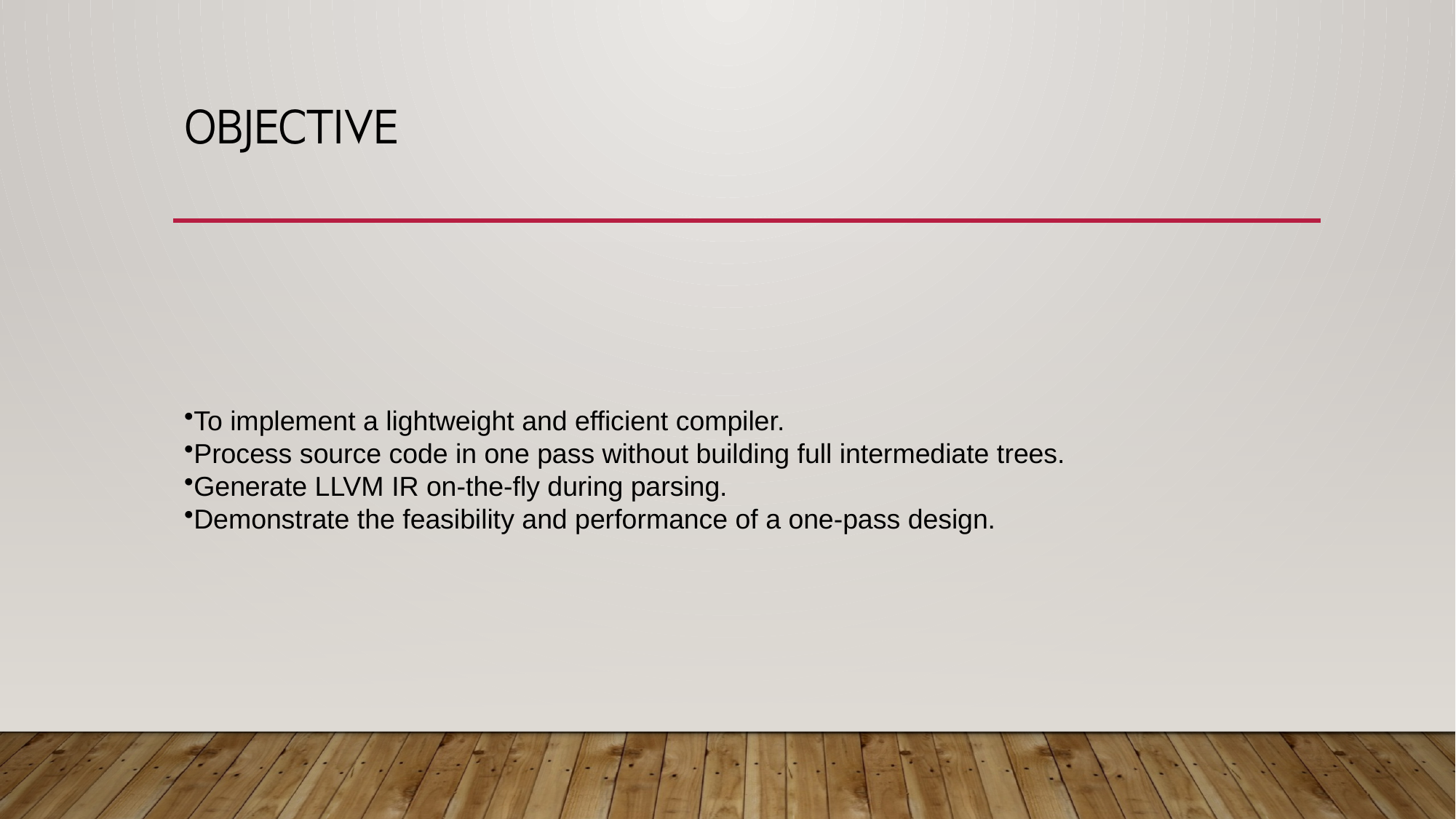

# Objective
To implement a lightweight and efficient compiler.
Process source code in one pass without building full intermediate trees.
Generate LLVM IR on-the-fly during parsing.
Demonstrate the feasibility and performance of a one-pass design.